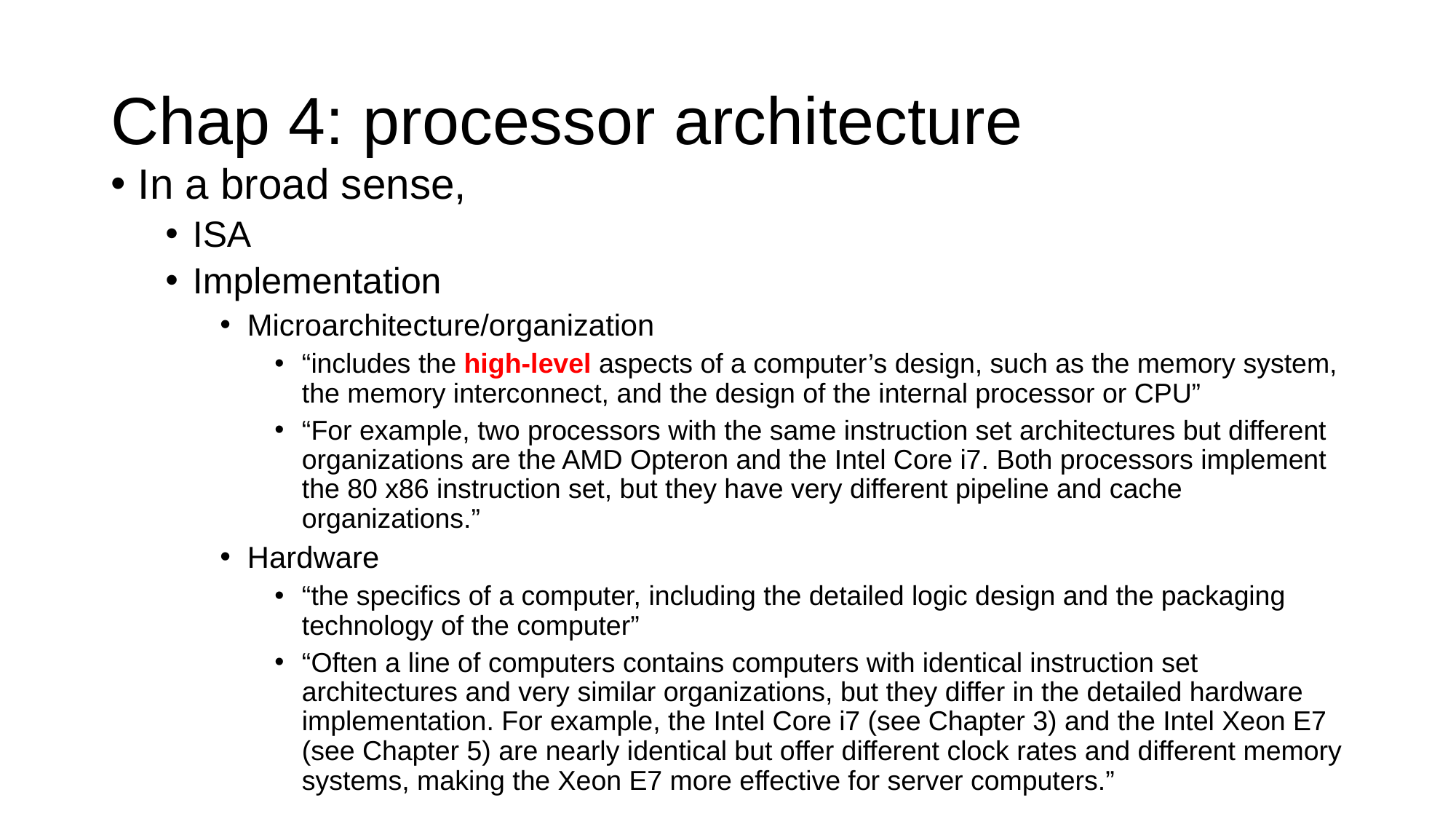

# Chap 4: processor architecture
In a broad sense,
ISA
Implementation
Microarchitecture/organization
“includes the high-level aspects of a computer’s design, such as the memory system, the memory interconnect, and the design of the internal processor or CPU”
“For example, two processors with the same instruction set architectures but different organizations are the AMD Opteron and the Intel Core i7. Both processors implement the 80 x86 instruction set, but they have very different pipeline and cache organizations.”
Hardware
“the specifics of a computer, including the detailed logic design and the packaging technology of the computer”
“Often a line of computers contains computers with identical instruction set architectures and very similar organizations, but they differ in the detailed hardware implementation. For example, the Intel Core i7 (see Chapter 3) and the Intel Xeon E7 (see Chapter 5) are nearly identical but offer different clock rates and different memory systems, making the Xeon E7 more effective for server computers.”